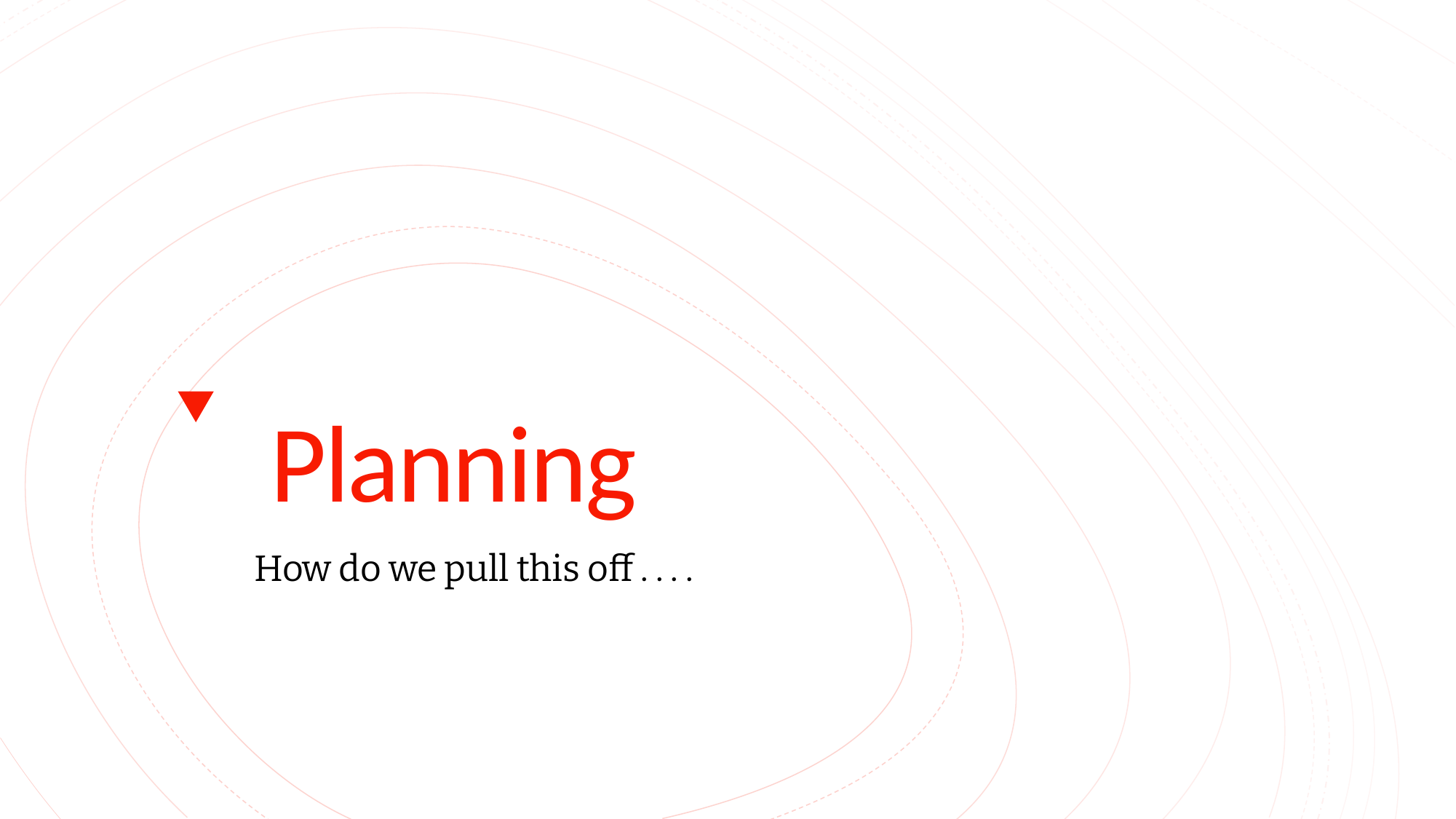

# Planning

How do we pull this off . . . .